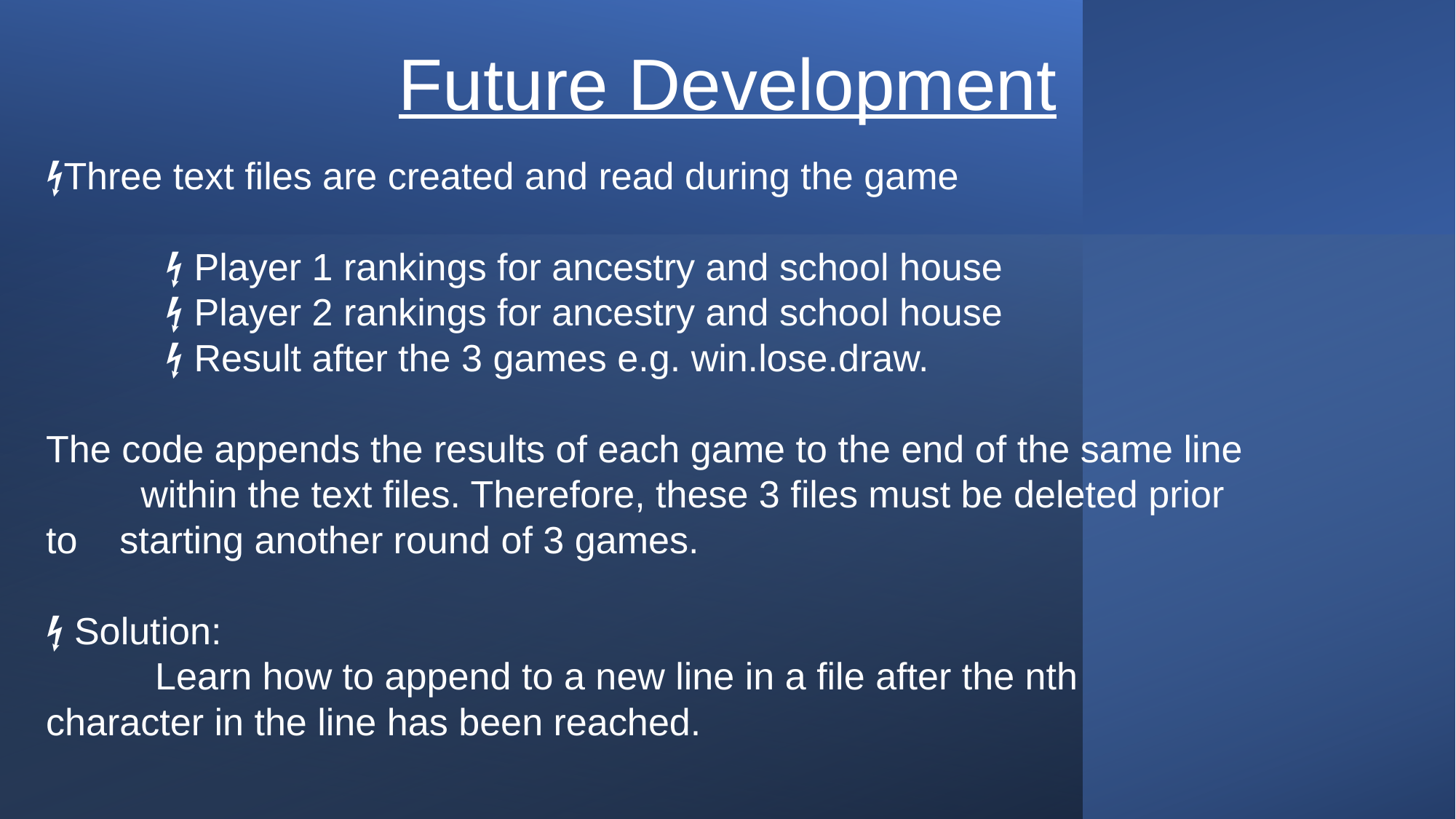

Future Development
⚡️Three text files are created and read during the game

	 ⚡️ Player 1 rankings for ancestry and school house
	 ⚡️ Player 2 rankings for ancestry and school house
	 ⚡️ Result after the 3 games e.g. win.lose.draw.

The code appends the results of each game to the end of the same line           within the text files. Therefore, these 3 files must be deleted prior to    starting another round of 3 games.

⚡️ Solution:
	Learn how to append to a new line in a file after the nth 	character in the line has been reached.